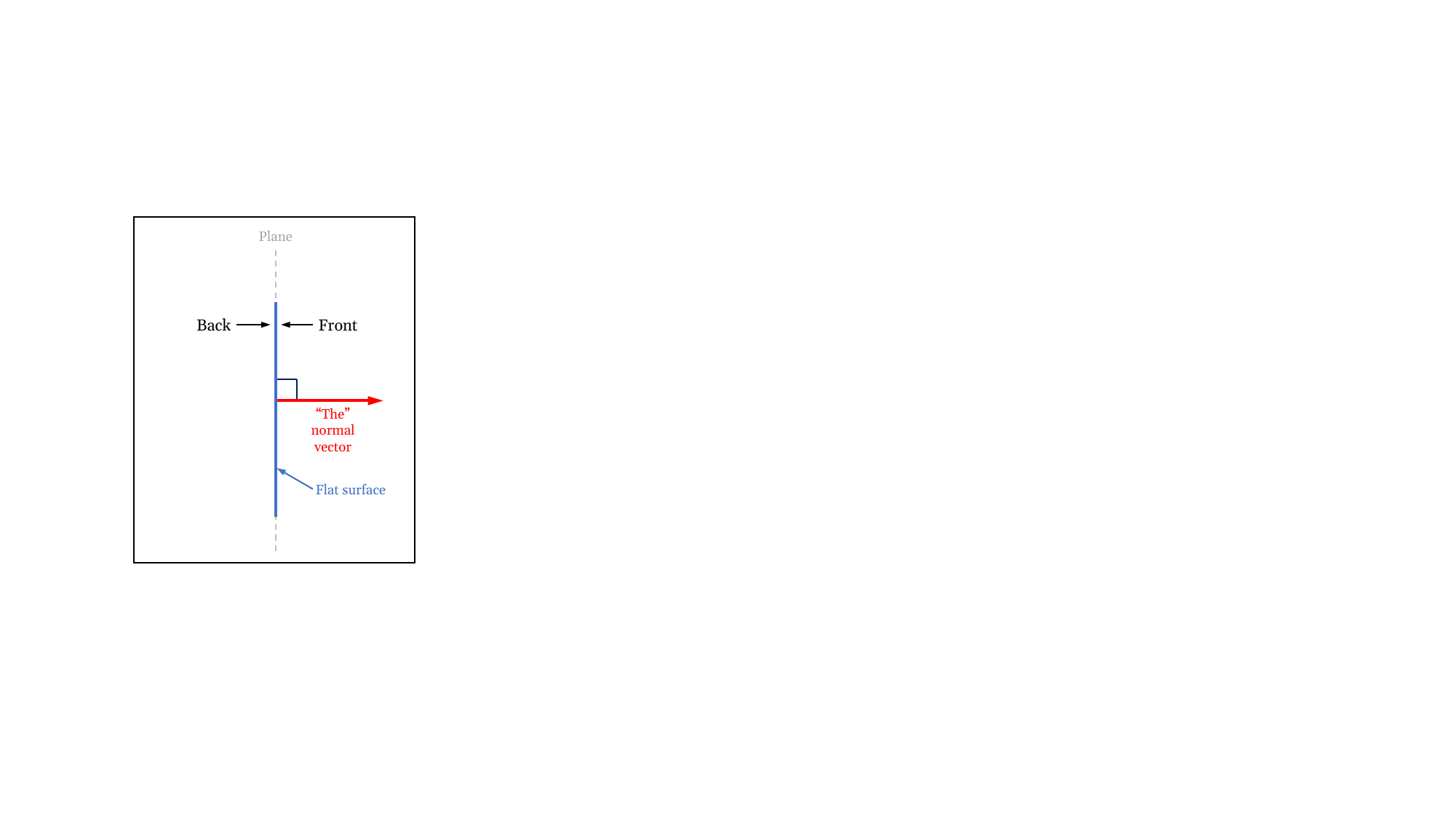

Plane
Back
Front
“The”
normal
vector
Flat surface